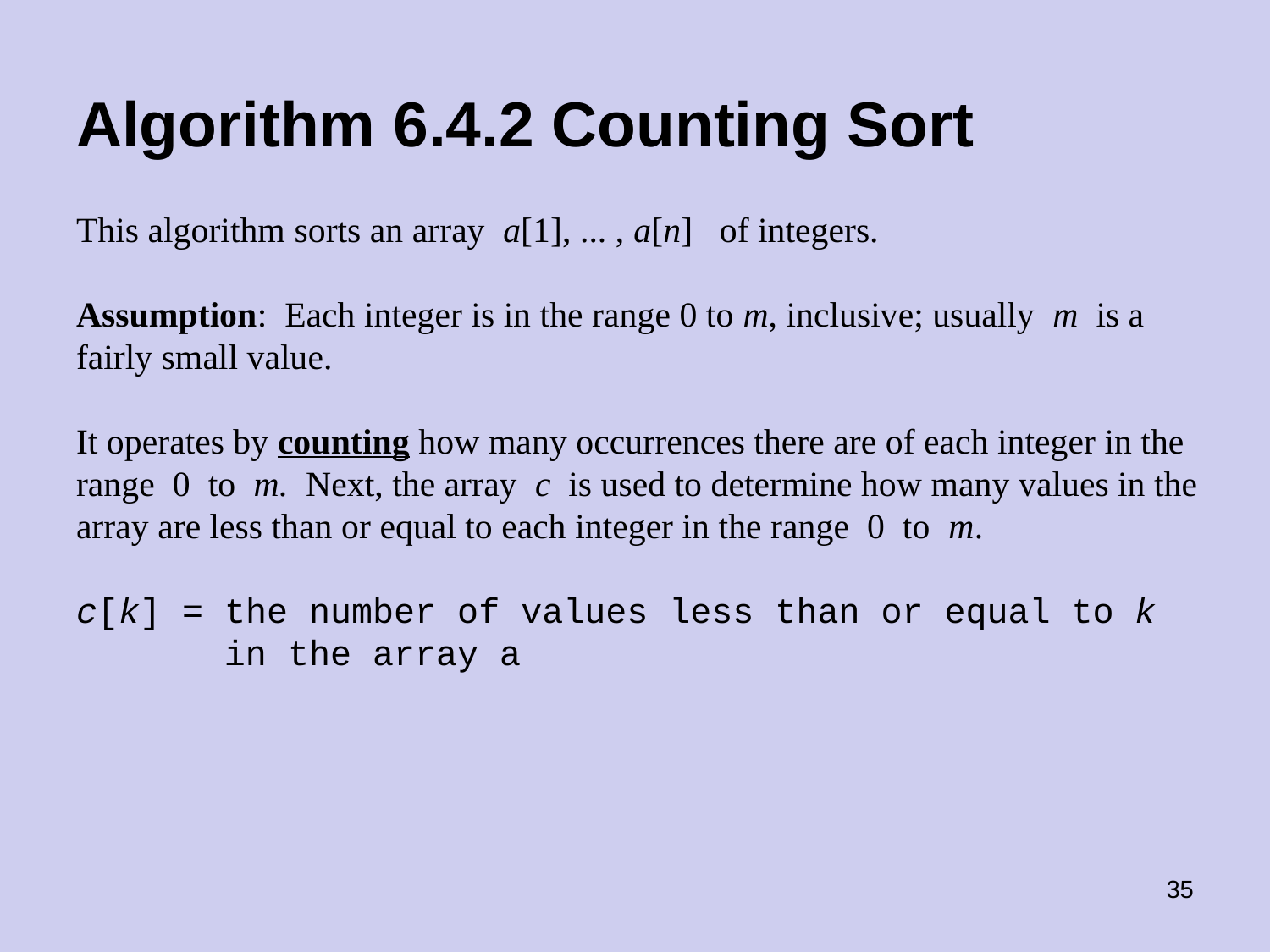

# Algorithm 6.4.2 Counting Sort
This algorithm sorts an array  a[1], ... , a[n]   of integers.

Assumption:  Each integer is in the range 0 to m, inclusive; usually  m  is a fairly small value.

It operates by counting how many occurrences there are of each integer in the
range  0  to  m.  Next, the array  c  is used to determine how many values in the array are less than or equal to each integer in the range  0  to  m.

c[k] = the number of values less than or equal to k
       in the array a

35